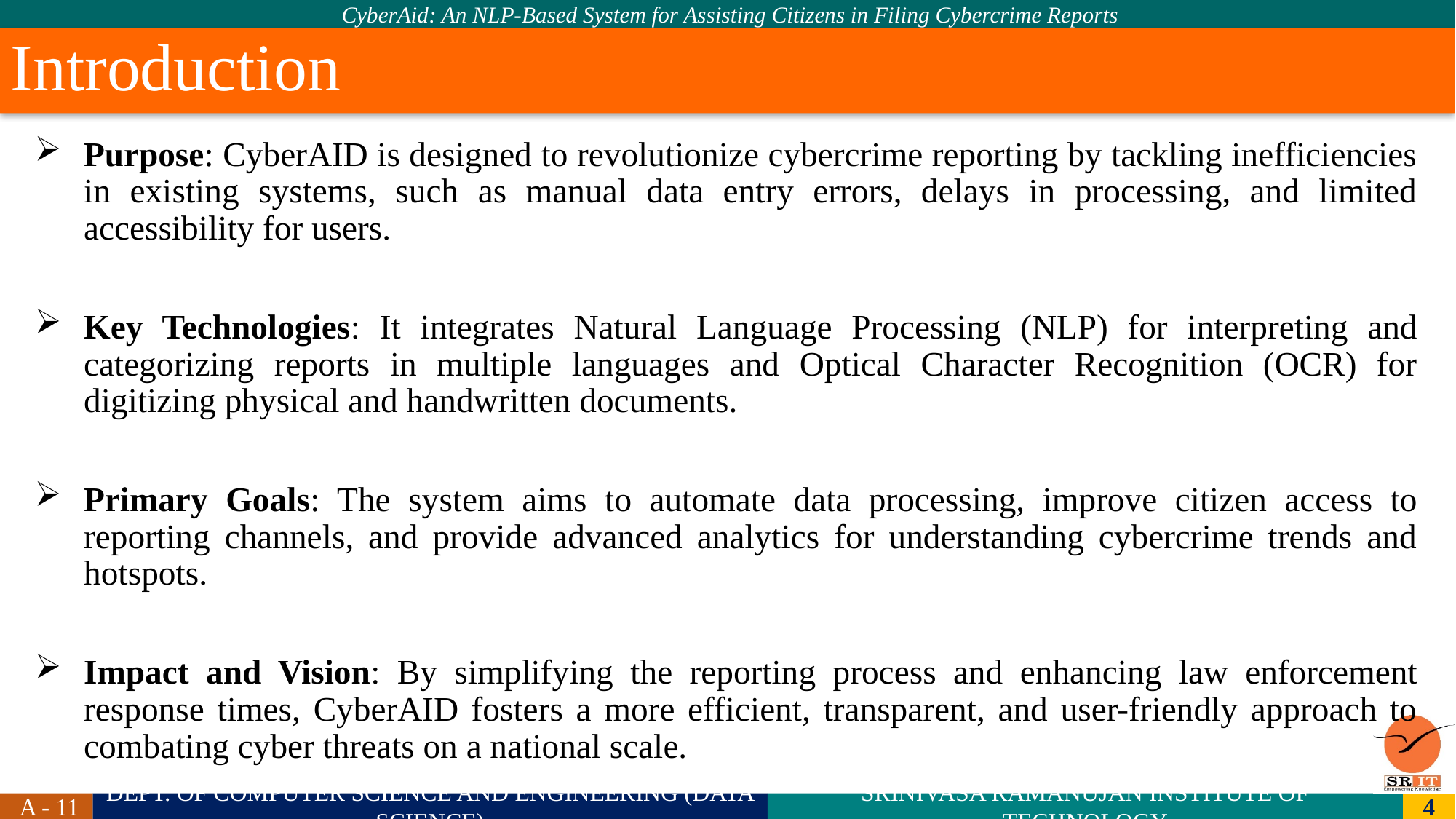

# Introduction
Purpose: CyberAID is designed to revolutionize cybercrime reporting by tackling inefficiencies in existing systems, such as manual data entry errors, delays in processing, and limited accessibility for users.

Key Technologies: It integrates Natural Language Processing (NLP) for interpreting and categorizing reports in multiple languages and Optical Character Recognition (OCR) for digitizing physical and handwritten documents.

Primary Goals: The system aims to automate data processing, improve citizen access to reporting channels, and provide advanced analytics for understanding cybercrime trends and hotspots.

Impact and Vision: By simplifying the reporting process and enhancing law enforcement response times, CyberAID fosters a more efficient, transparent, and user-friendly approach to combating cyber threats on a national scale.